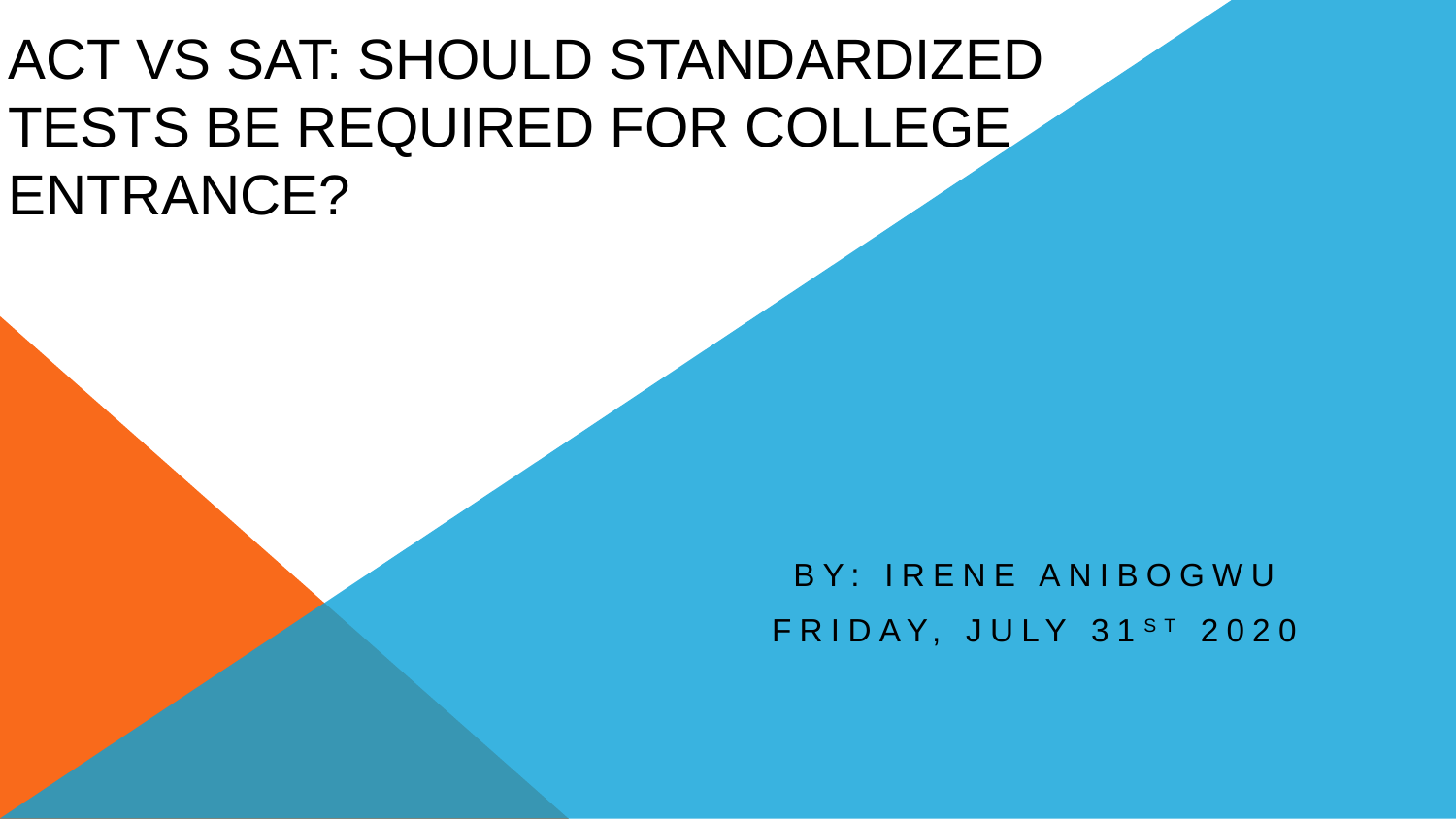

# ACT vs SAT: Should standardized tests be required for college entrance?
By: Irene Anibogwu
Friday, July 31st 2020